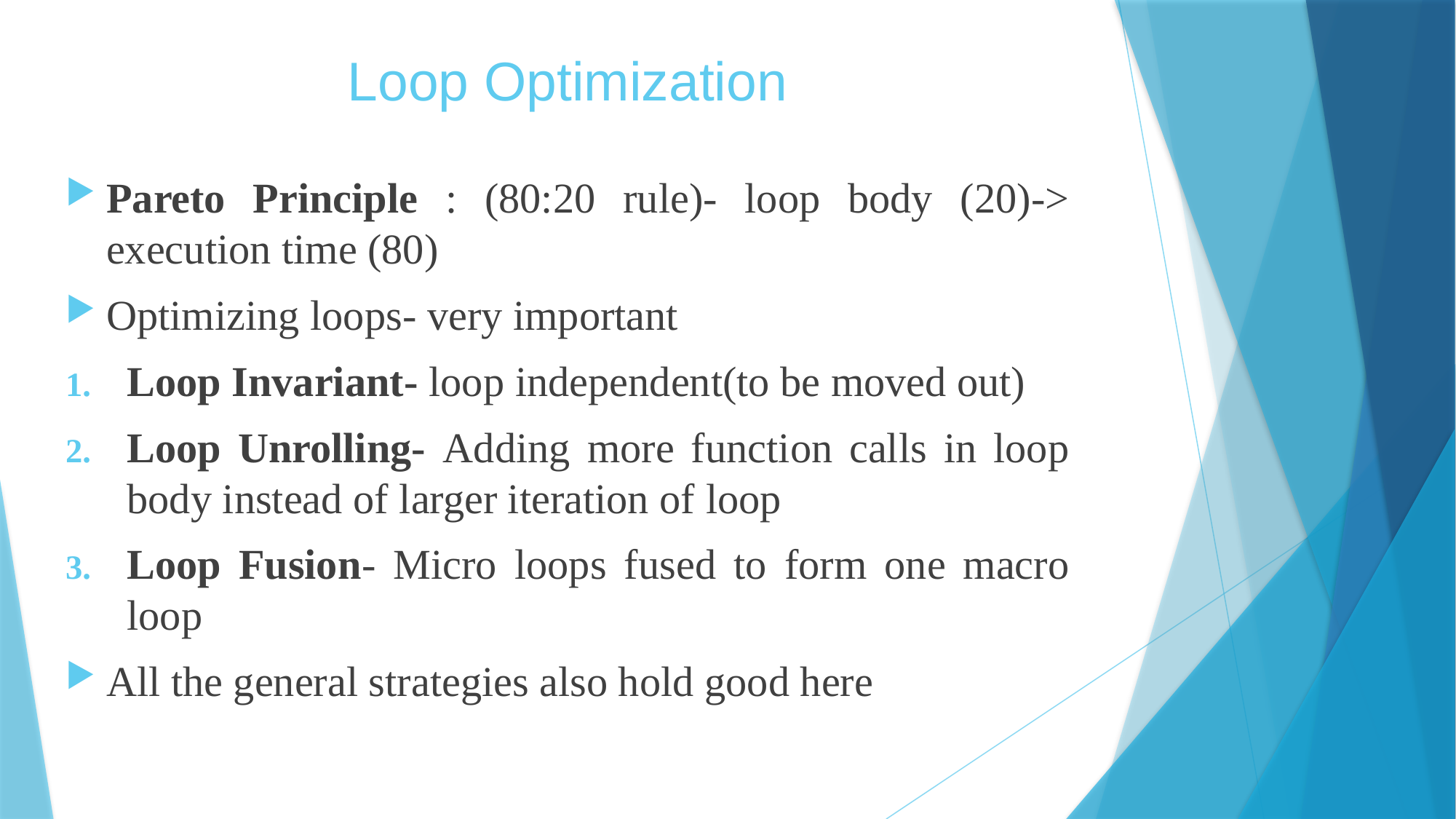

# Loop Optimization
Pareto Principle : (80:20 rule)- loop body (20)-> execution time (80)
Optimizing loops- very important
Loop Invariant- loop independent(to be moved out)
Loop Unrolling- Adding more function calls in loop body instead of larger iteration of loop
Loop Fusion- Micro loops fused to form one macro loop
All the general strategies also hold good here